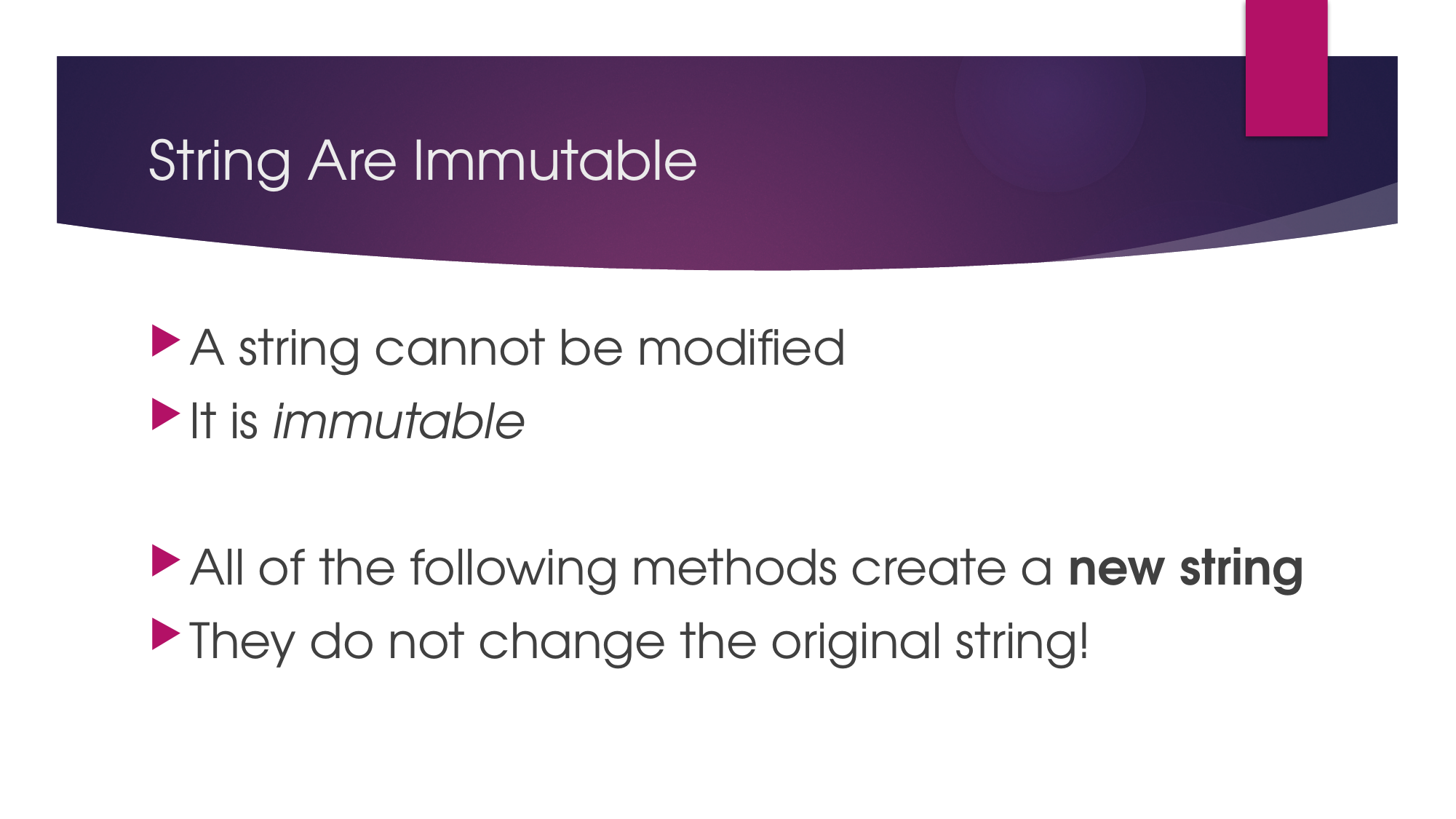

# String Are Immutable
A string cannot be modified
It is immutable

All of the following methods create a new string
They do not change the original string!